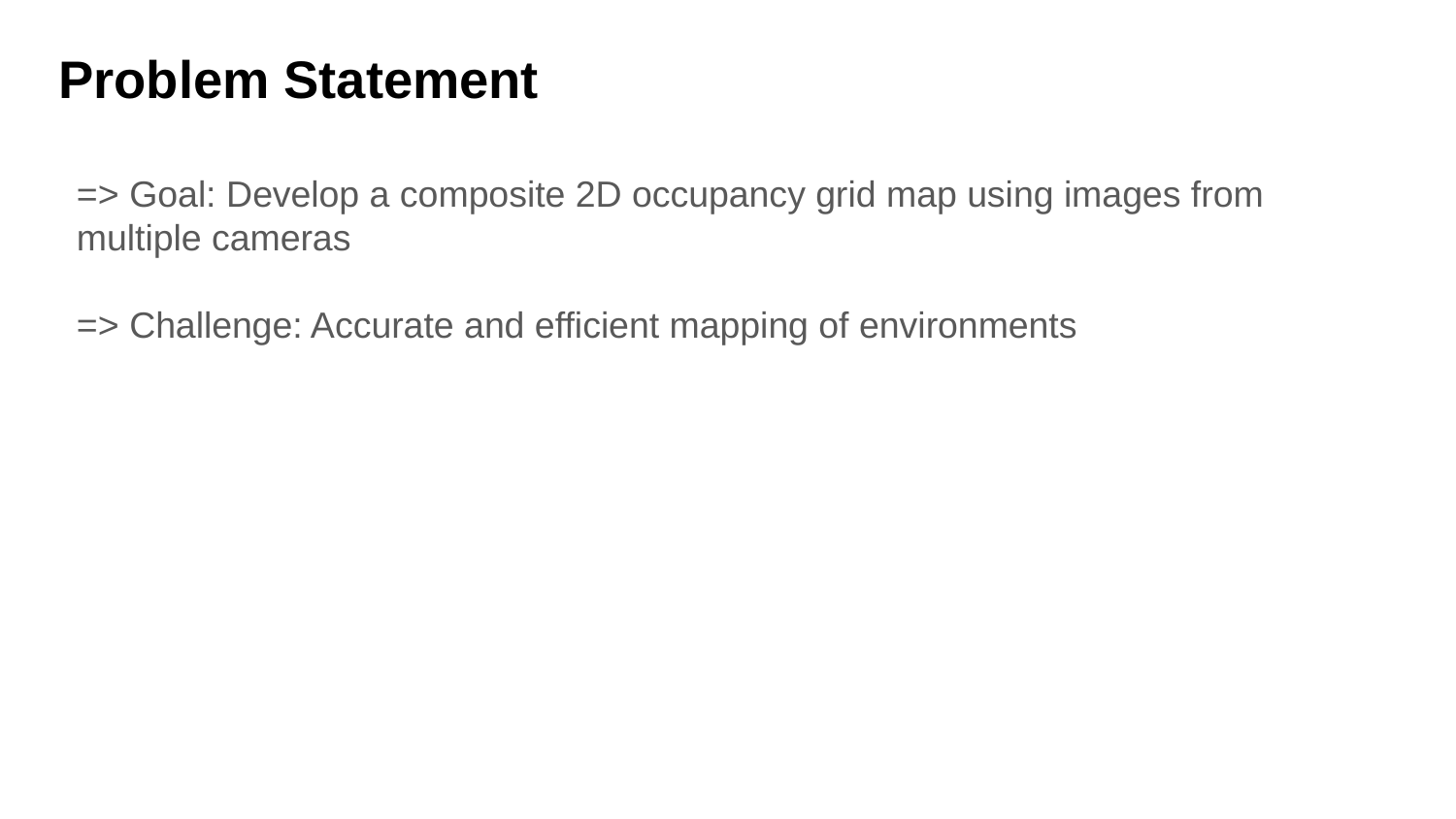

Problem Statement
=> Goal: Develop a composite 2D occupancy grid map using images from multiple cameras

=> Challenge: Accurate and efficient mapping of environments